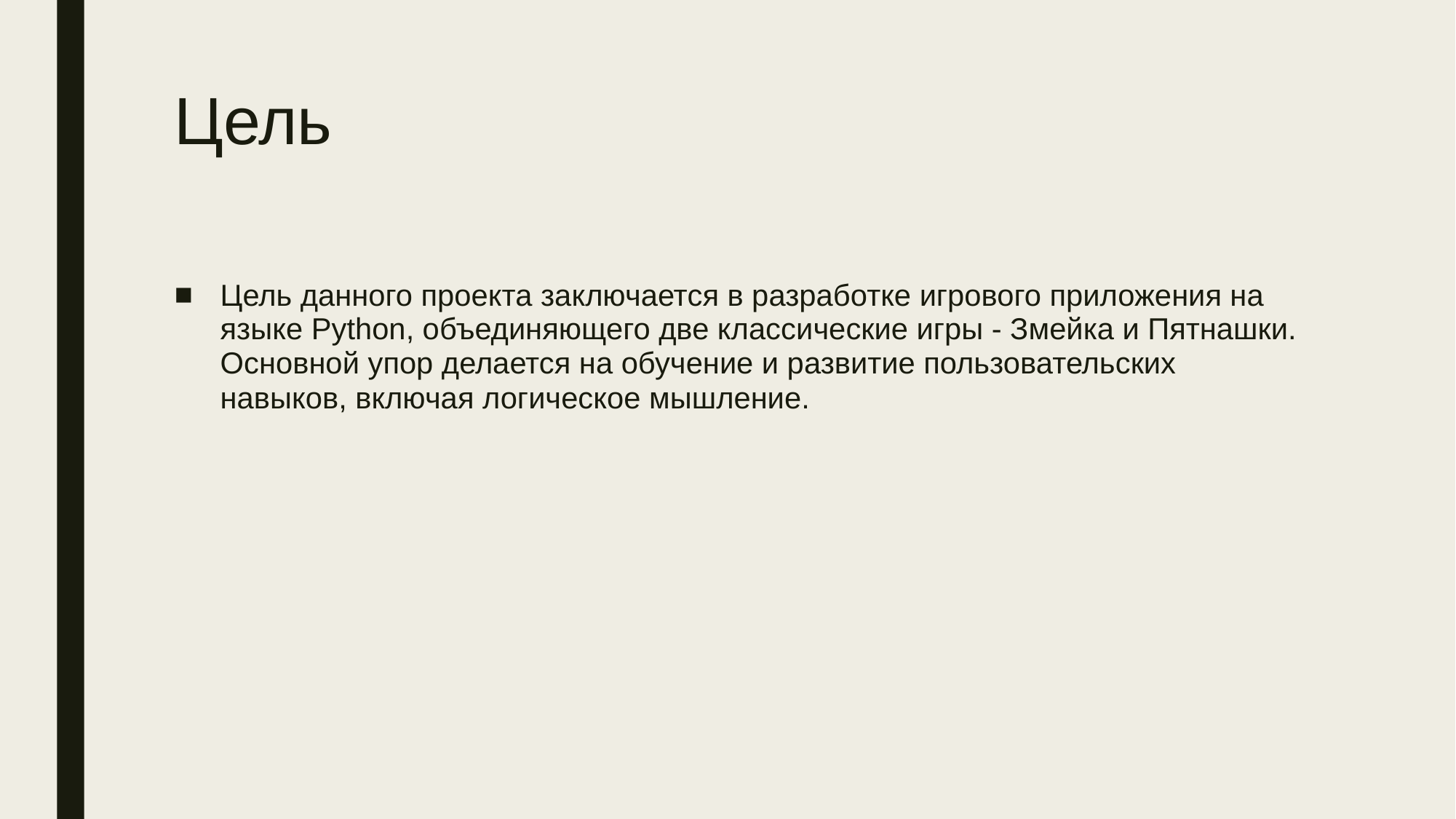

# Цель
Цель данного проекта заключается в разработке игрового приложения на языке Python, объединяющего две классические игры - Змейка и Пятнашки. Основной упор делается на обучение и развитие пользовательских навыков, включая логическое мышление.